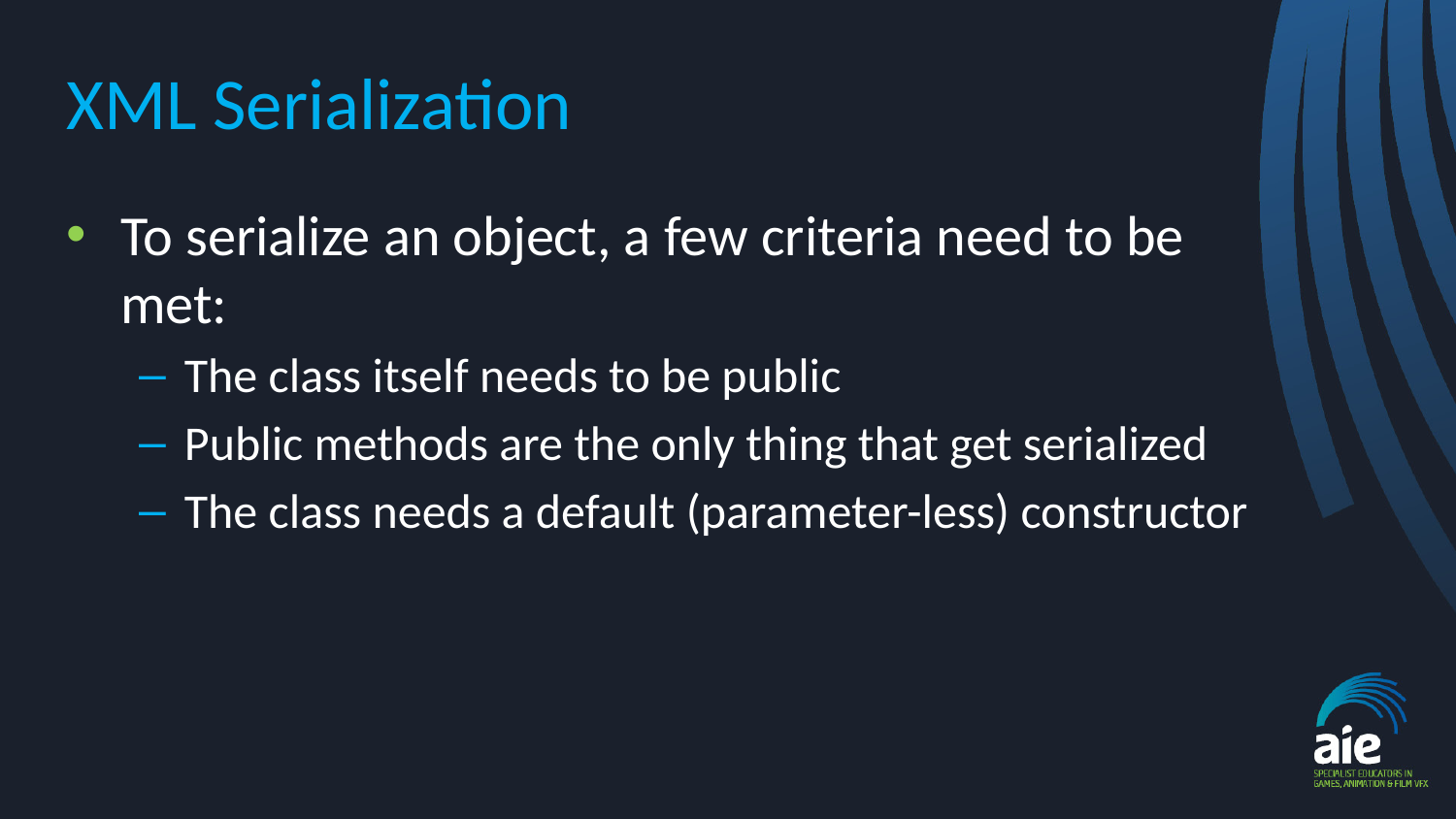

# XML Serialization
To serialize an object, a few criteria need to be met:
The class itself needs to be public
Public methods are the only thing that get serialized
The class needs a default (parameter-less) constructor